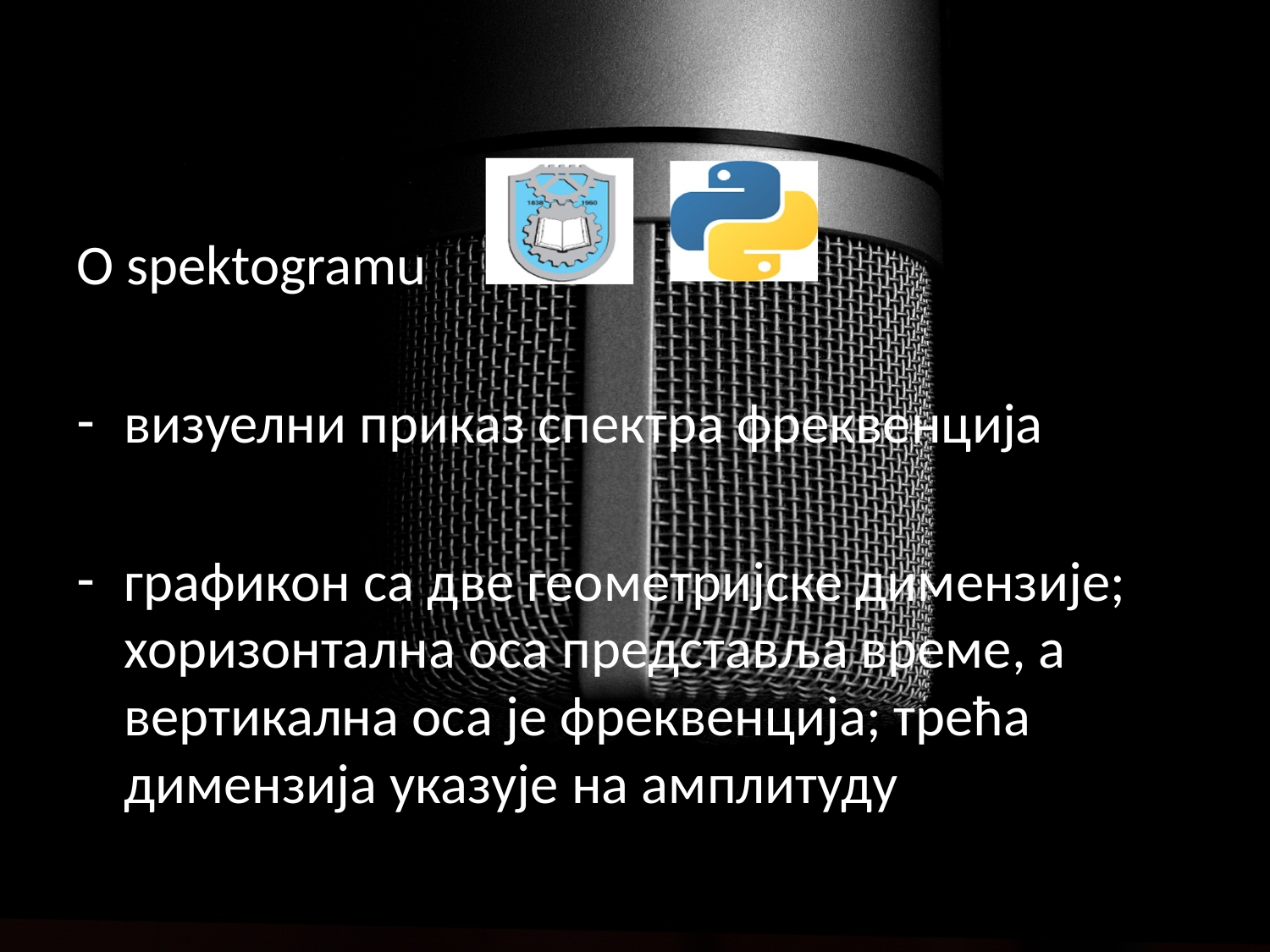

#
O spektogramu

визуелни приказ спектра фреквенција

графикон са две геометријске димензије; хоризонтална оса представља време, а вертикална оса је фреквенција; трећа димензија указује на амплитуду